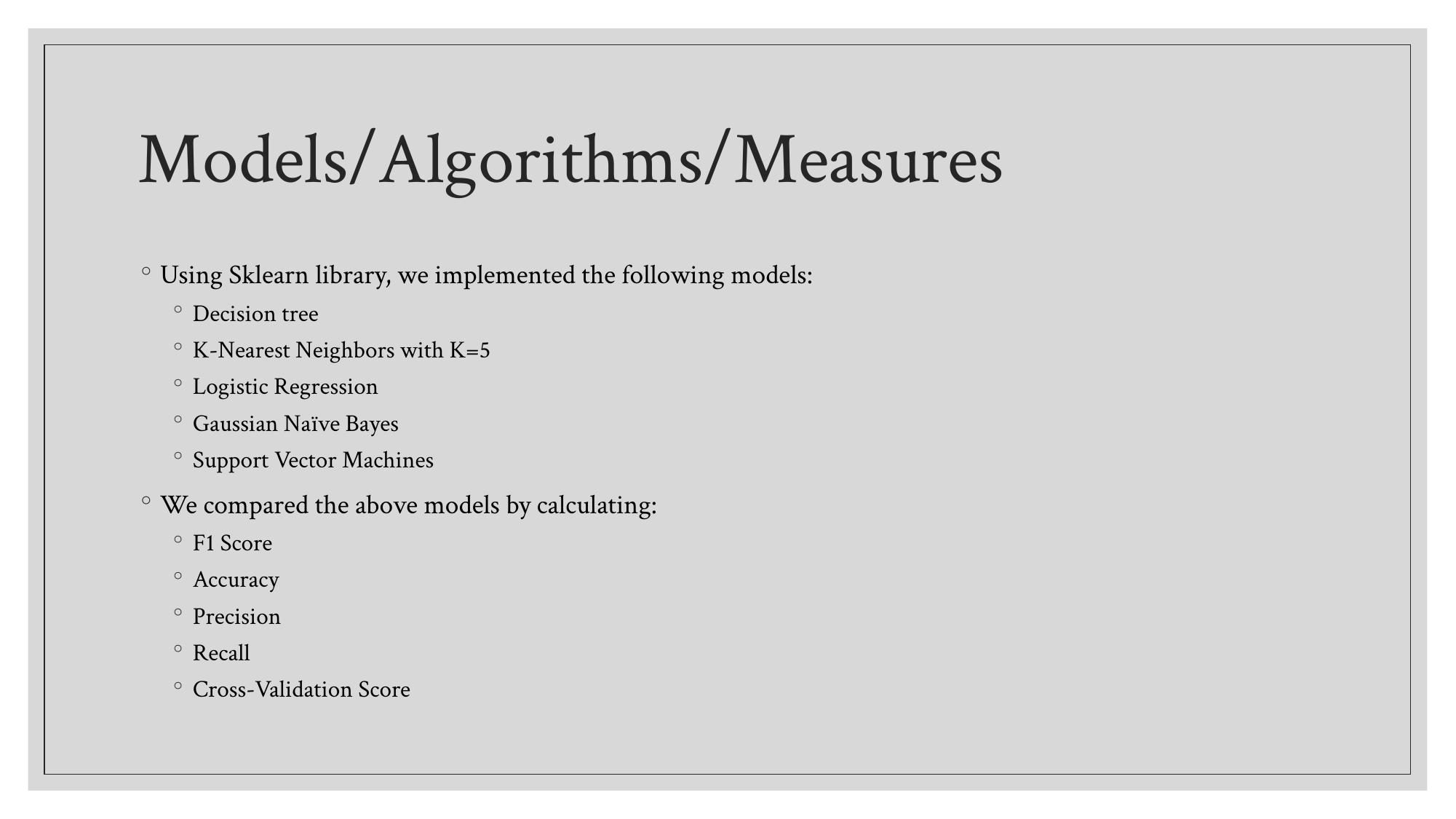

# Models/Algorithms/Measures
Using Sklearn library, we implemented the following models:
Decision tree
K-Nearest Neighbors with K=5
Logistic Regression
Gaussian Naïve Bayes
Support Vector Machines
We compared the above models by calculating:
F1 Score
Accuracy
Precision
Recall
Cross-Validation Score